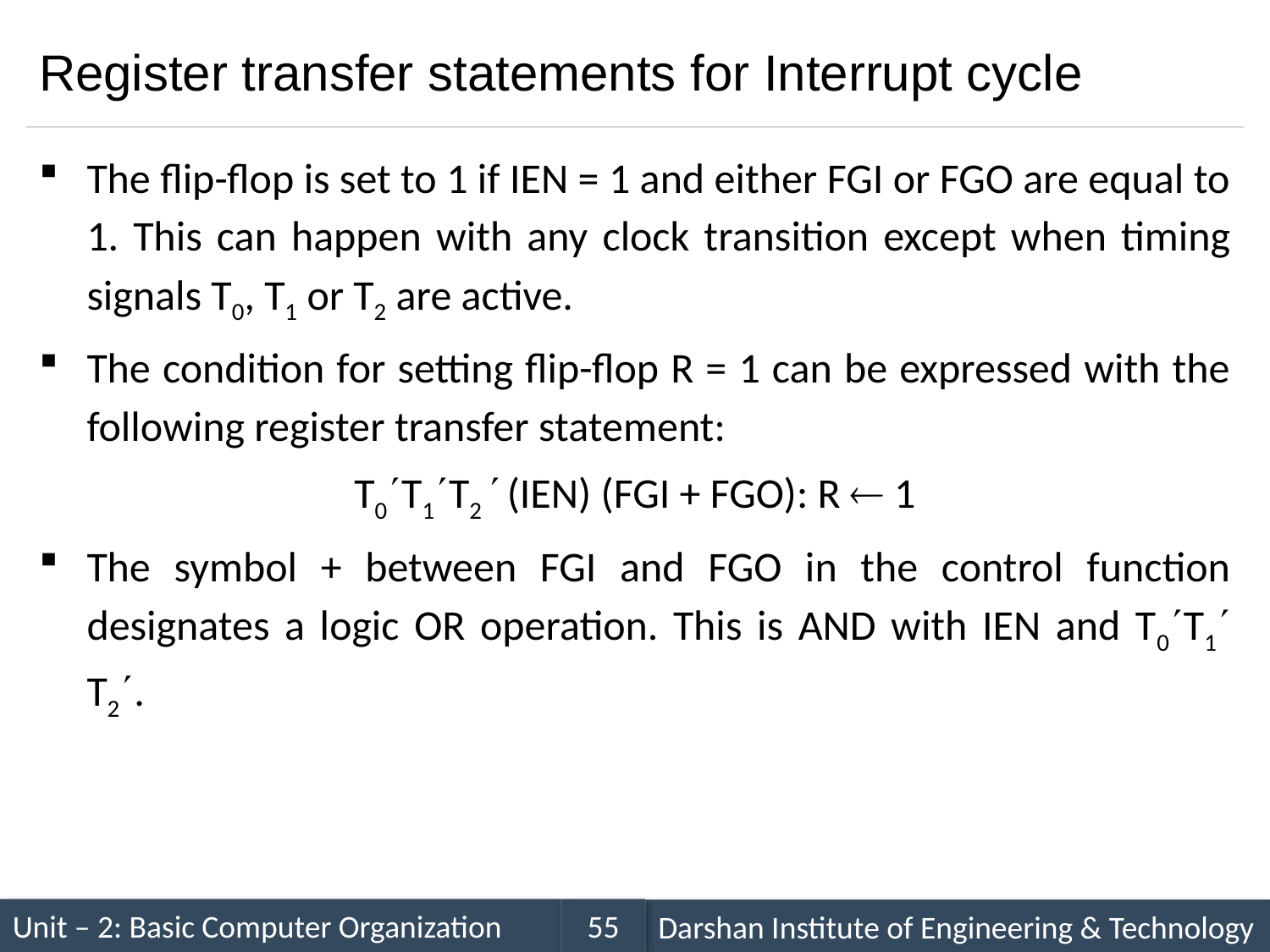

# Register transfer statements for Interrupt cycle
The flip-flop is set to 1 if IEN = 1 and either FGI or FGO are equal to 1. This can happen with any clock transition except when timing signals T0, T1 or T2 are active.
The condition for setting flip-flop R = 1 can be expressed with the following register transfer statement:
T0′T1′T2 ′ (IEN) (FGI + FGO): R ← 1
The symbol + between FGI and FGO in the control function designates a logic OR operation. This is AND with IEN and T0′T1′ T2′.